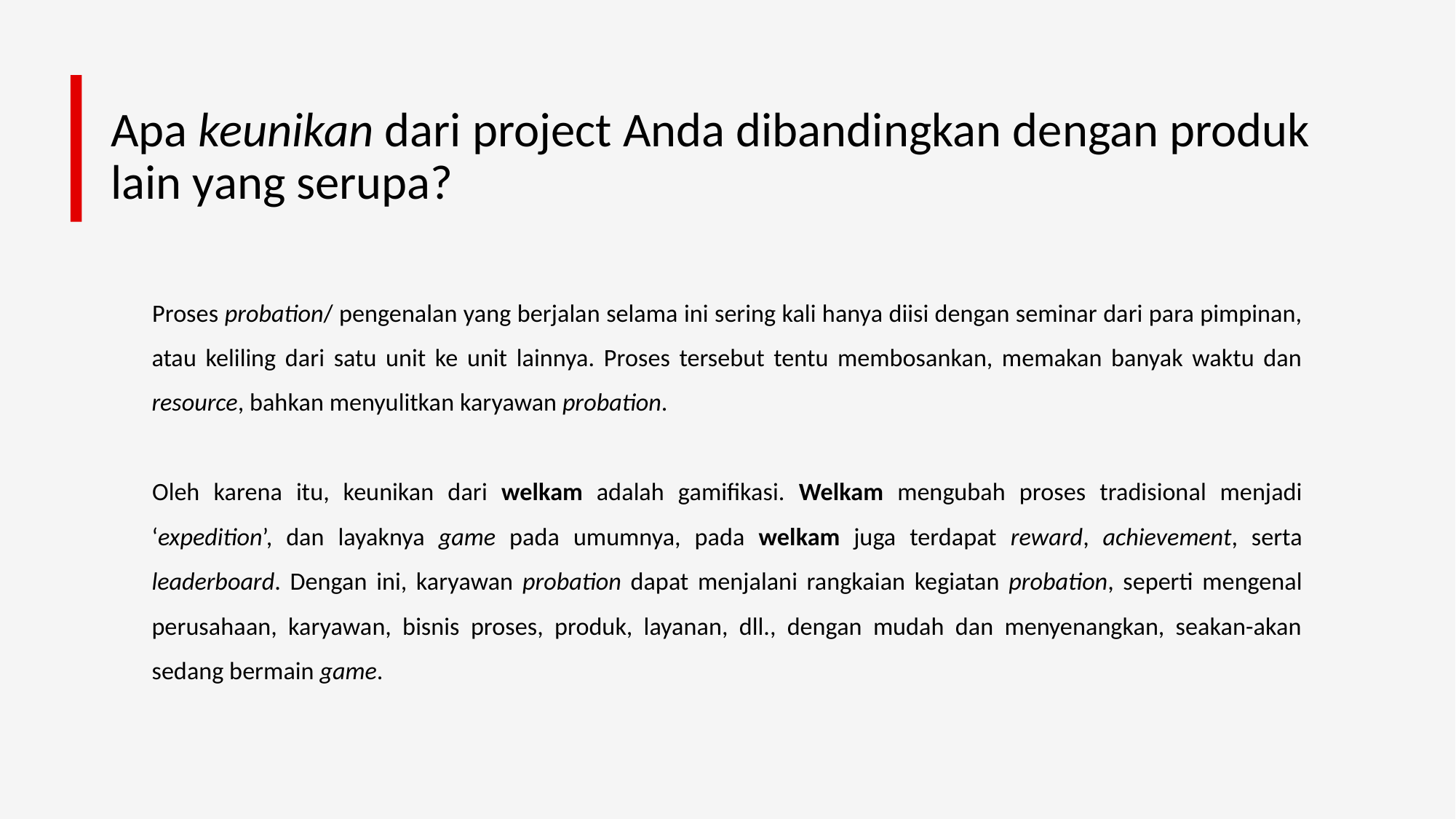

# Apa keunikan dari project Anda dibandingkan dengan produk lain yang serupa?
Proses probation/ pengenalan yang berjalan selama ini sering kali hanya diisi dengan seminar dari para pimpinan, atau keliling dari satu unit ke unit lainnya. Proses tersebut tentu membosankan, memakan banyak waktu dan resource, bahkan menyulitkan karyawan probation.

Oleh karena itu, keunikan dari welkam adalah gamifikasi. Welkam mengubah proses tradisional menjadi ‘expedition’, dan layaknya game pada umumnya, pada welkam juga terdapat reward, achievement, serta leaderboard. Dengan ini, karyawan probation dapat menjalani rangkaian kegiatan probation, seperti mengenal perusahaan, karyawan, bisnis proses, produk, layanan, dll., dengan mudah dan menyenangkan, seakan-akan sedang bermain game.